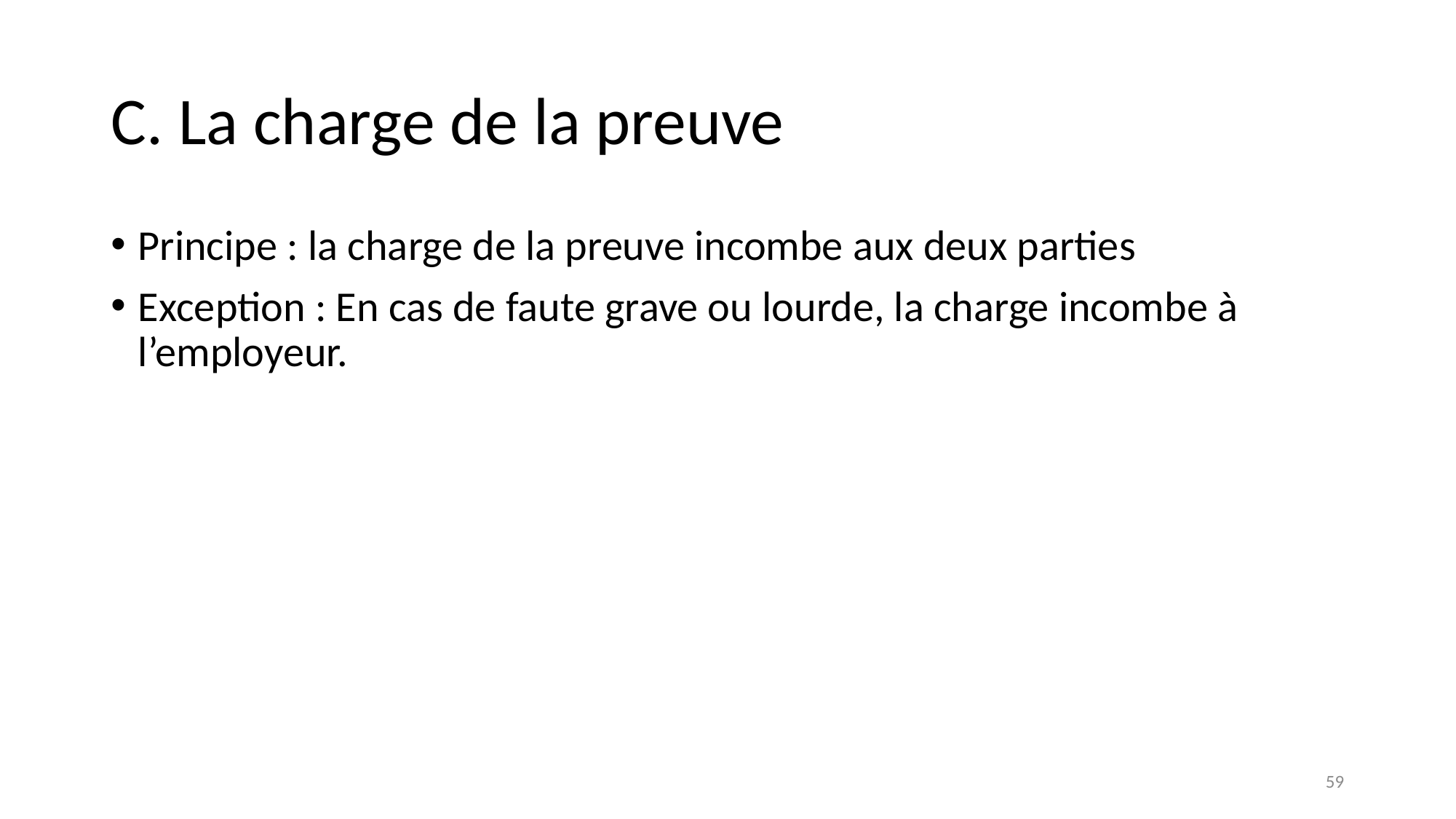

# C. La charge de la preuve
Principe : la charge de la preuve incombe aux deux parties
Exception : En cas de faute grave ou lourde, la charge incombe à l’employeur.
59